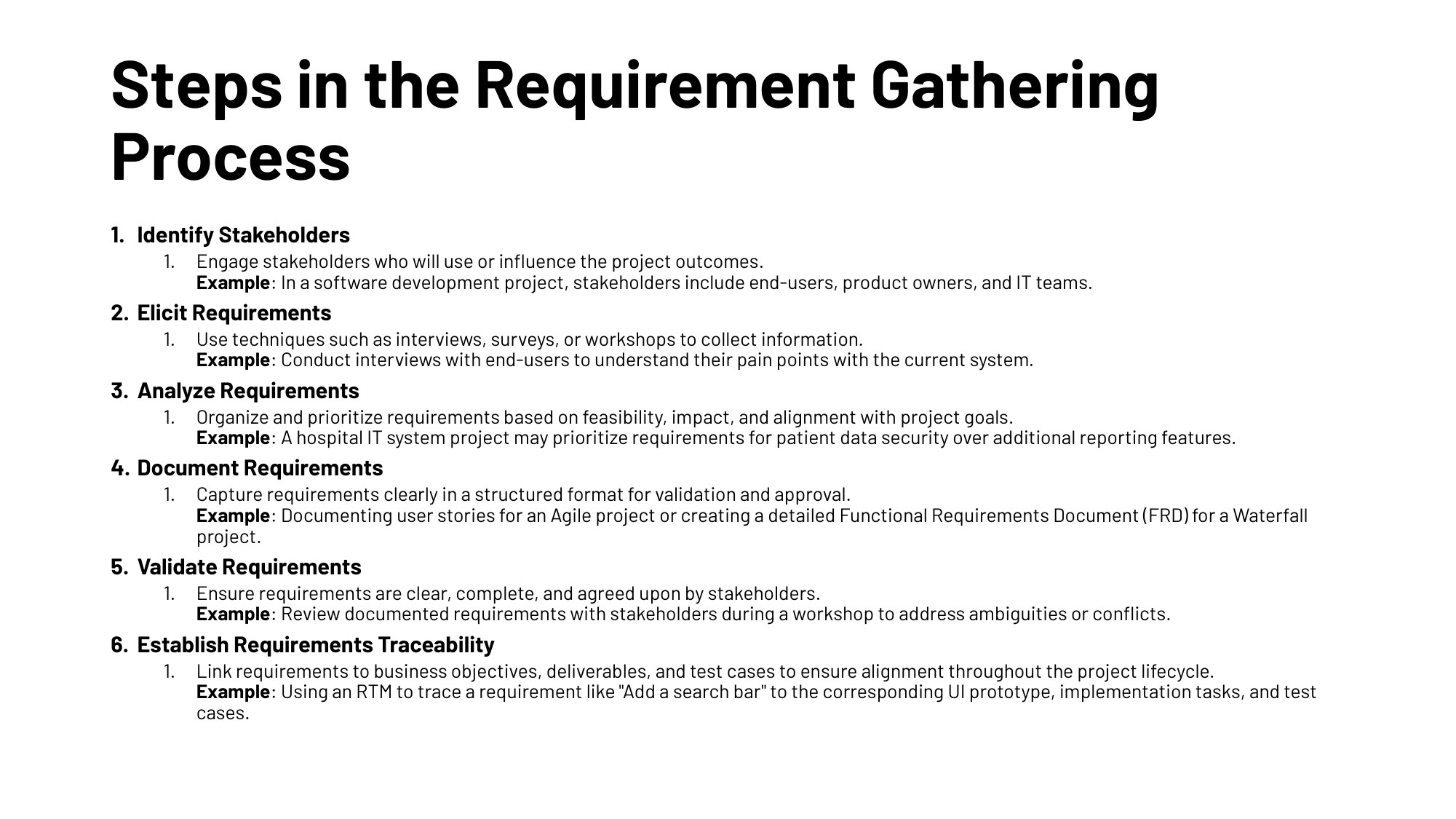

# Steps in the Requirement Gathering Process
Identify Stakeholders
Engage stakeholders who will use or influence the project outcomes.
Example: In a software development project, stakeholders include end-users, product owners, and IT teams.
Elicit Requirements
Use techniques such as interviews, surveys, or workshops to collect information.
Example: Conduct interviews with end-users to understand their pain points with the current system.
Analyze Requirements
Organize and prioritize requirements based on feasibility, impact, and alignment with project goals.
Example: A hospital IT system project may prioritize requirements for patient data security over additional reporting features.
Document Requirements
Capture requirements clearly in a structured format for validation and approval.
Example: Documenting user stories for an Agile project or creating a detailed Functional Requirements Document (FRD) for a Waterfall project.
Validate Requirements
Ensure requirements are clear, complete, and agreed upon by stakeholders.
Example: Review documented requirements with stakeholders during a workshop to address ambiguities or conflicts.
Establish Requirements Traceability
Link requirements to business objectives, deliverables, and test cases to ensure alignment throughout the project lifecycle.
Example: Using an RTM to trace a requirement like "Add a search bar" to the corresponding UI prototype, implementation tasks, and test cases.